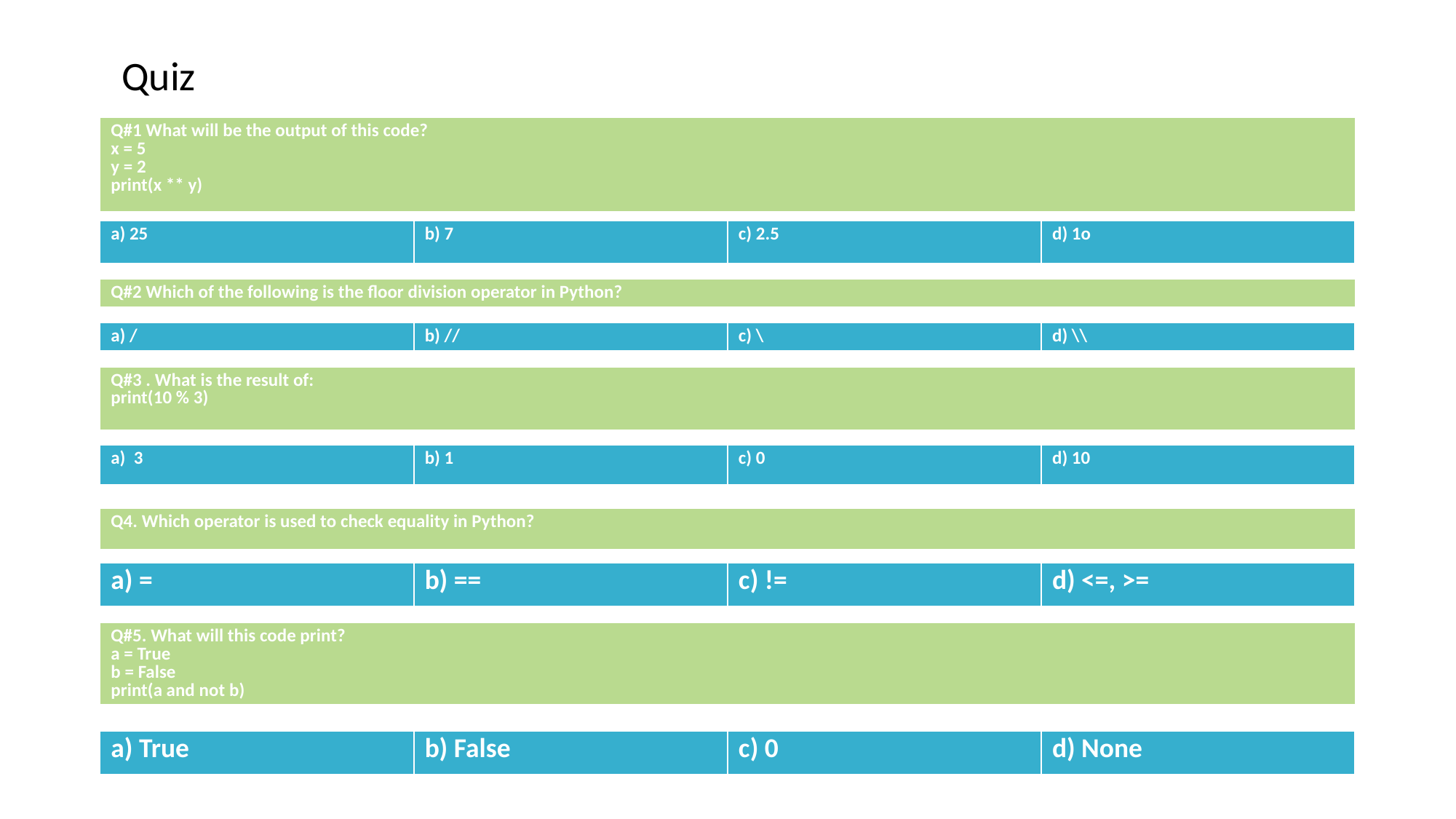

# Quiz
| Q#1 What will be the output of this code? x = 5 y = 2 print(x \*\* y) |
| --- |
| a) 25 | b) 7 | c) 2.5 | d) 1o |
| --- | --- | --- | --- |
| Q#2 Which of the following is the floor division operator in Python? |
| --- |
| a) / | b) // | c) \ | d) \\ |
| --- | --- | --- | --- |
| Q#3 . What is the result of: print(10 % 3) |
| --- |
| a) 3 | b) 1 | c) 0 | d) 10 |
| --- | --- | --- | --- |
| Q4. Which operator is used to check equality in Python? |
| --- |
| a) = | b) == | c) != | d) <=, >= |
| --- | --- | --- | --- |
| Q#5. What will this code print? a = True b = False print(a and not b) |
| --- |
| a) True | b) False | c) 0 | d) None |
| --- | --- | --- | --- |